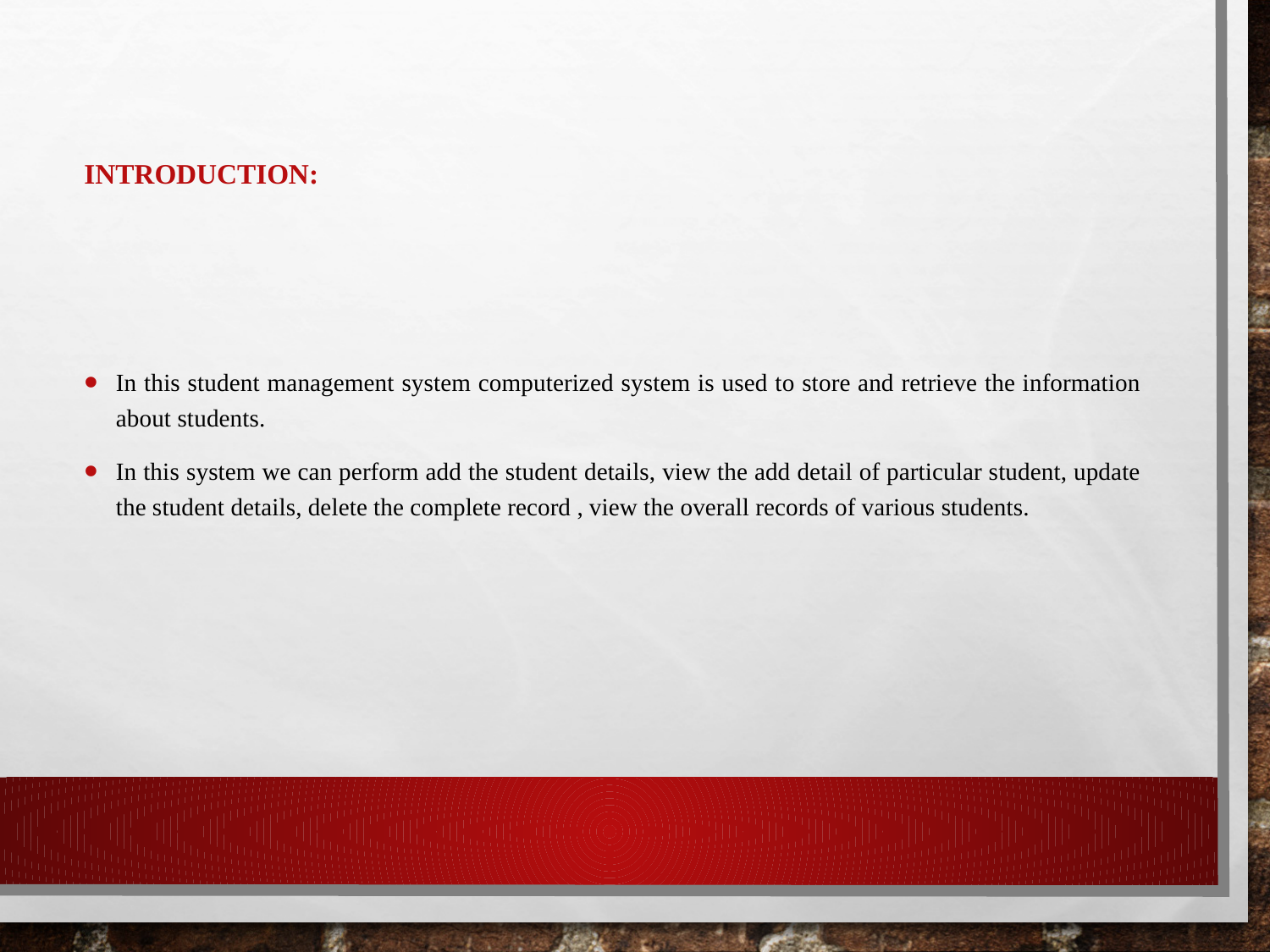

# INTRODUCTION:
In this student management system computerized system is used to store and retrieve the information about students.
In this system we can perform add the student details, view the add detail of particular student, update the student details, delete the complete record , view the overall records of various students.